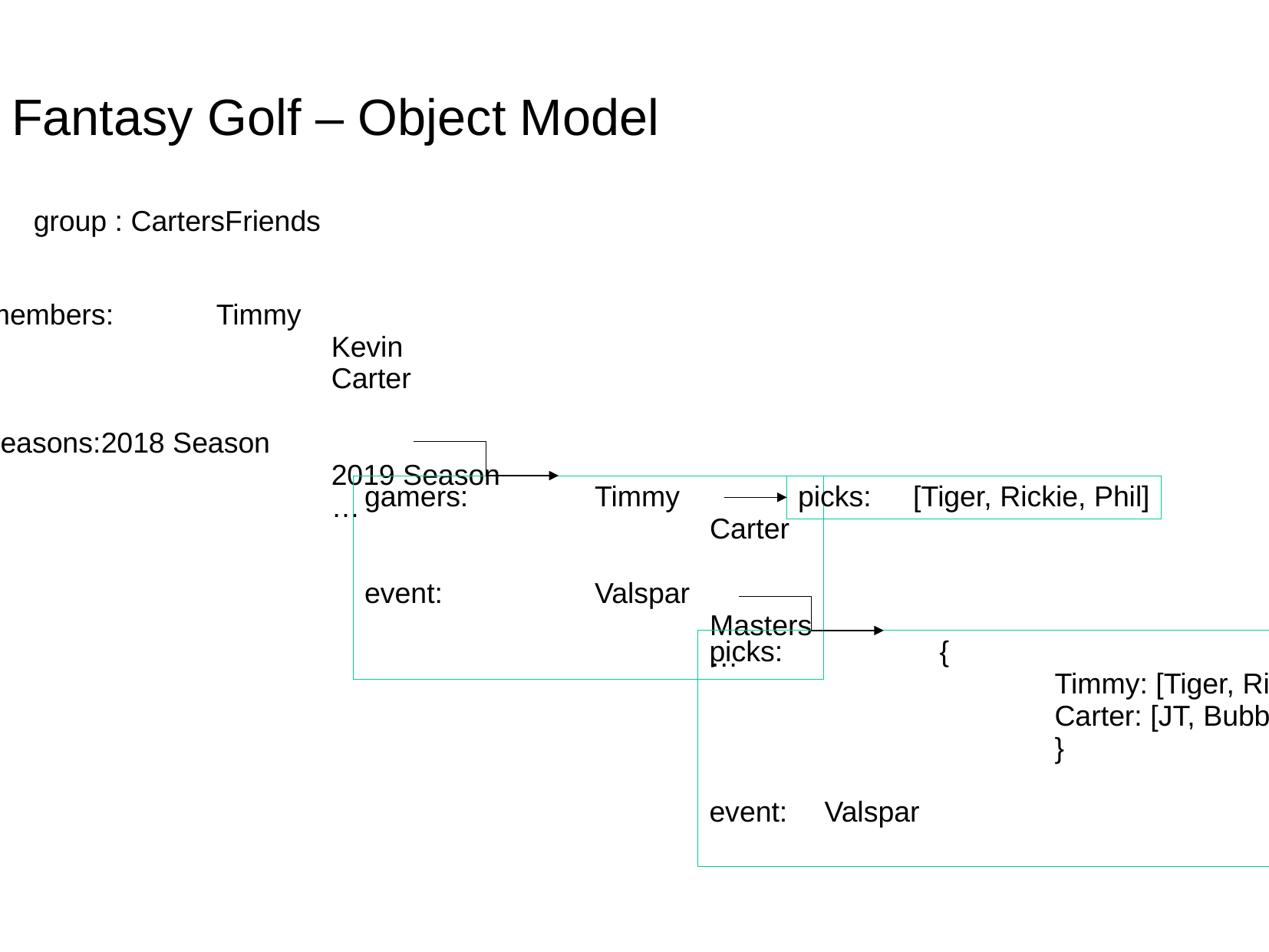

# Fantasy Golf – Object Model
group : CartersFriends
members: 	Timmy
			Kevin
			Carter

seasons:	2018 Season
			2019 Season
			…
gamers: 		Timmy
			Carter

event:		Valspar
			Masters
			…
picks: 	[Tiger, Rickie, Phil]
picks: 		{
			Timmy: [Tiger, Rickie}
			Carter: [JT, Bubba]
			}

event:	Valspar